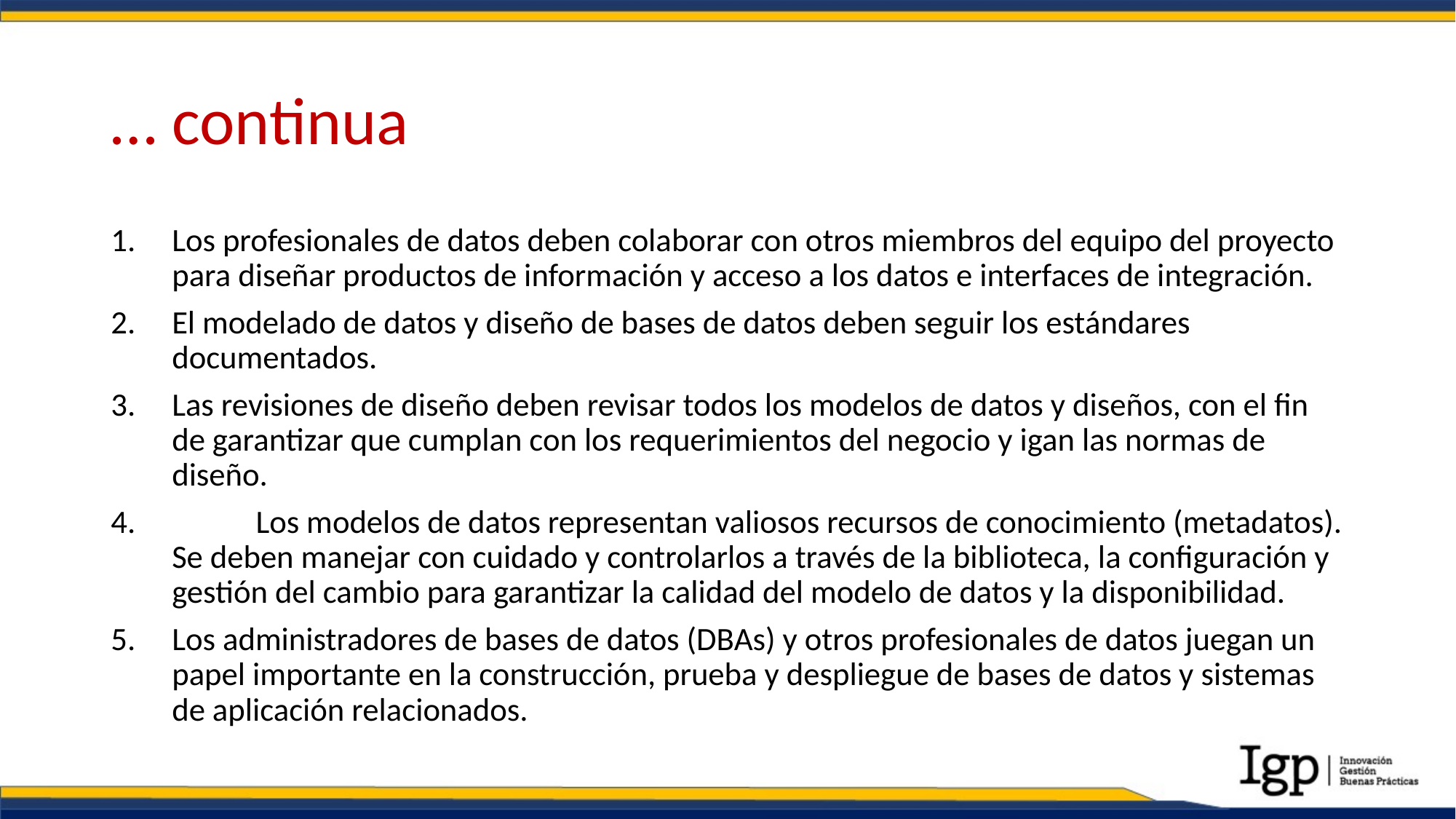

# … continua
Los profesionales de datos deben colaborar con otros miembros del equipo del proyecto para diseñar productos de información y acceso a los datos e interfaces de integración.
El modelado de datos y diseño de bases de datos deben seguir los estándares documentados.
Las revisiones de diseño deben revisar todos los modelos de datos y diseños, con el fin de garantizar que cumplan con los requerimientos del negocio y igan las normas de diseño.
	Los modelos de datos representan valiosos recursos de conocimiento (metadatos). Se deben manejar con cuidado y controlarlos a través de la biblioteca, la configuración y gestión del cambio para garantizar la calidad del modelo de datos y la disponibilidad.
Los administradores de bases de datos (DBAs) y otros profesionales de datos juegan un papel importante en la construcción, prueba y despliegue de bases de datos y sistemas de aplicación relacionados.